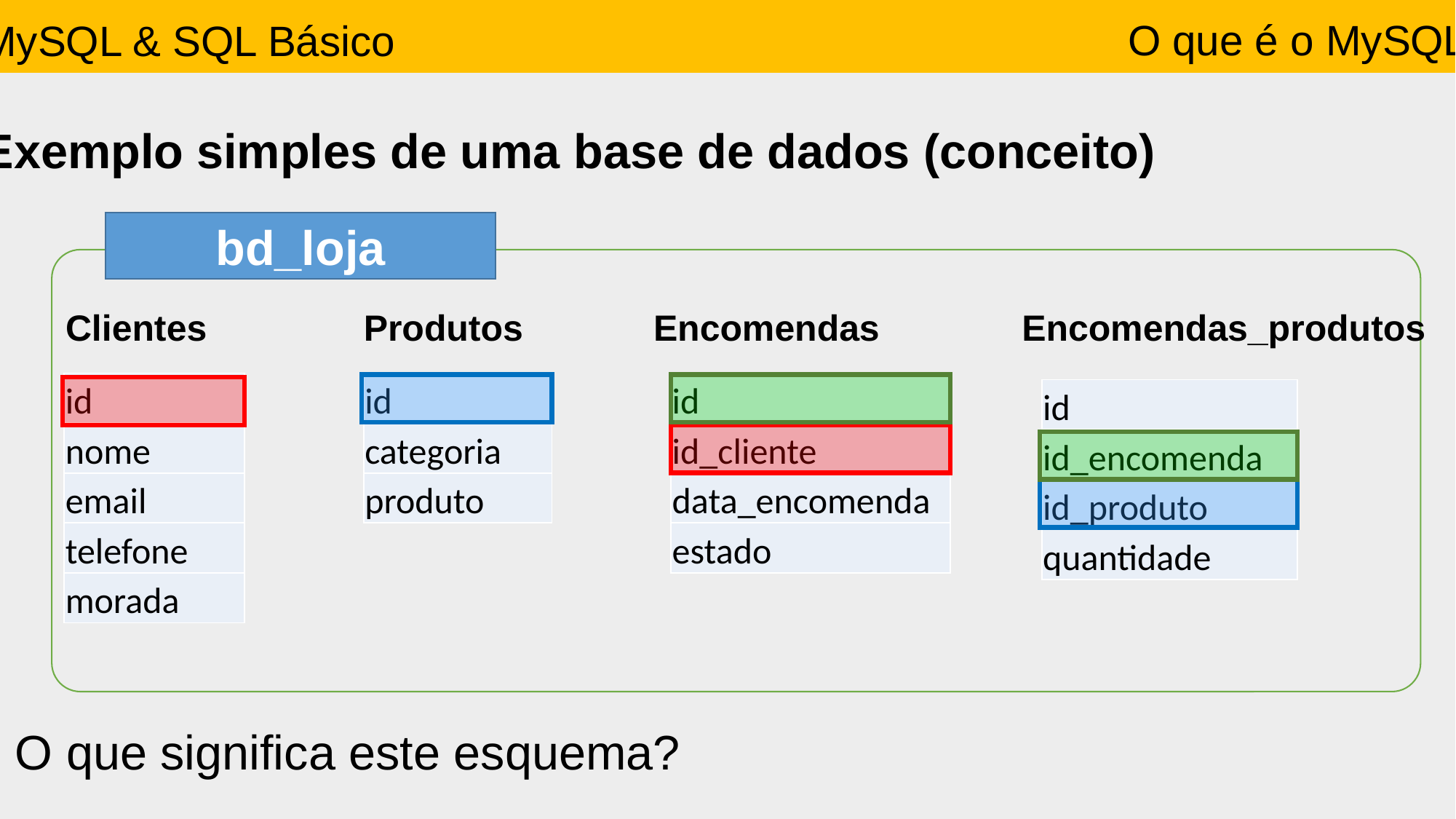

O que é o MySQL
MySQL & SQL Básico
Exemplo simples de uma base de dados (conceito)
bd_loja

Clientes
Produtos
Encomendas
Encomendas_produtos
| id |
| --- |
| nome |
| email |
| telefone |
| morada |
| id |
| --- |
| categoria |
| produto |
| id |
| --- |
| id\_cliente |
| data\_encomenda |
| estado |

| id |
| --- |
| id\_encomenda |
| id\_produto |
| quantidade |

O que significa este esquema?